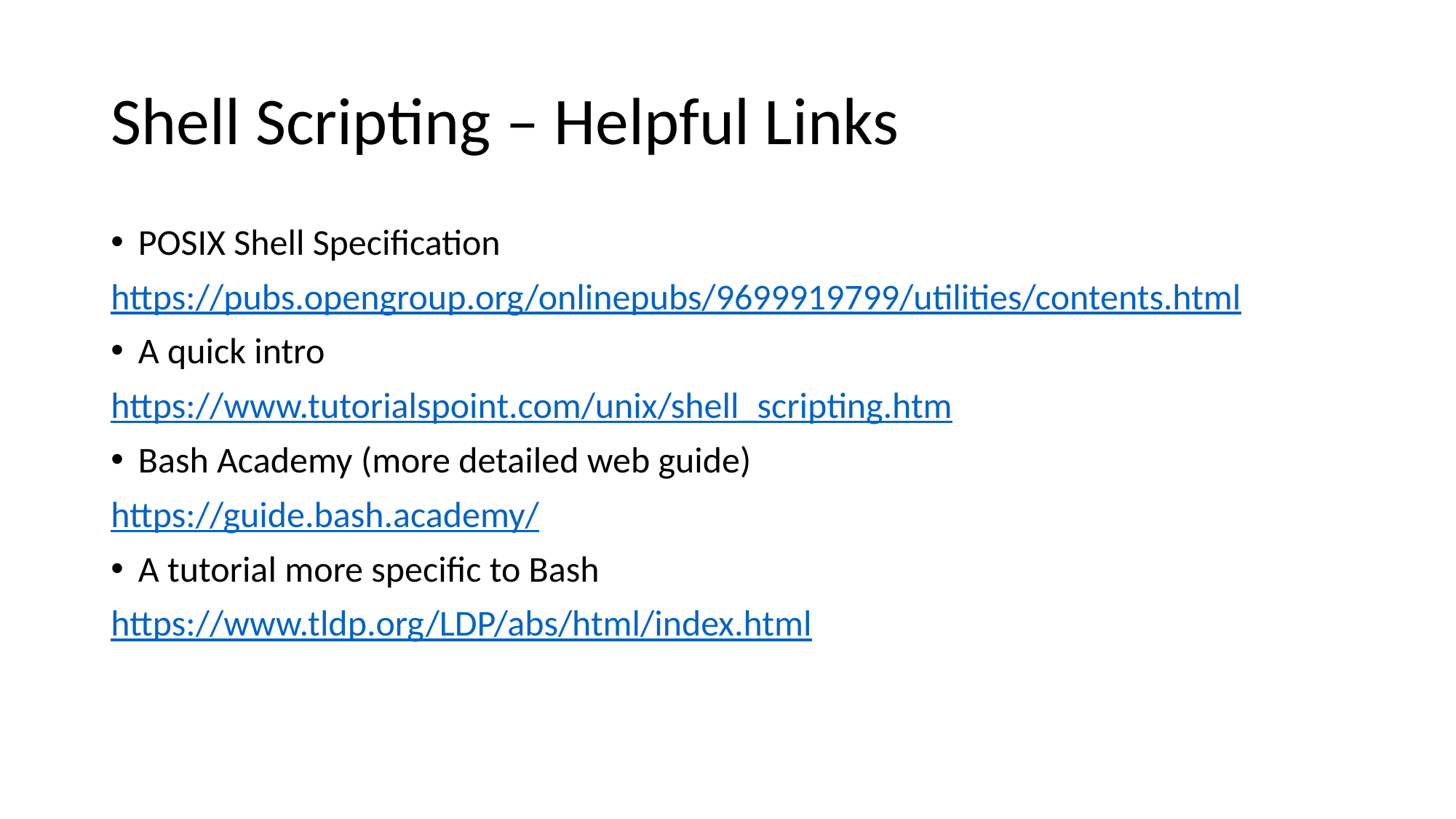

# Shell Scripting – Helpful Links
POSIX Shell Specification
https://pubs.opengroup.org/onlinepubs/9699919799/utilities/contents.html
A quick intro
https://www.tutorialspoint.com/unix/shell_scripting.htm
Bash Academy (more detailed web guide)
https://guide.bash.academy/
A tutorial more specific to Bash
https://www.tldp.org/LDP/abs/html/index.html